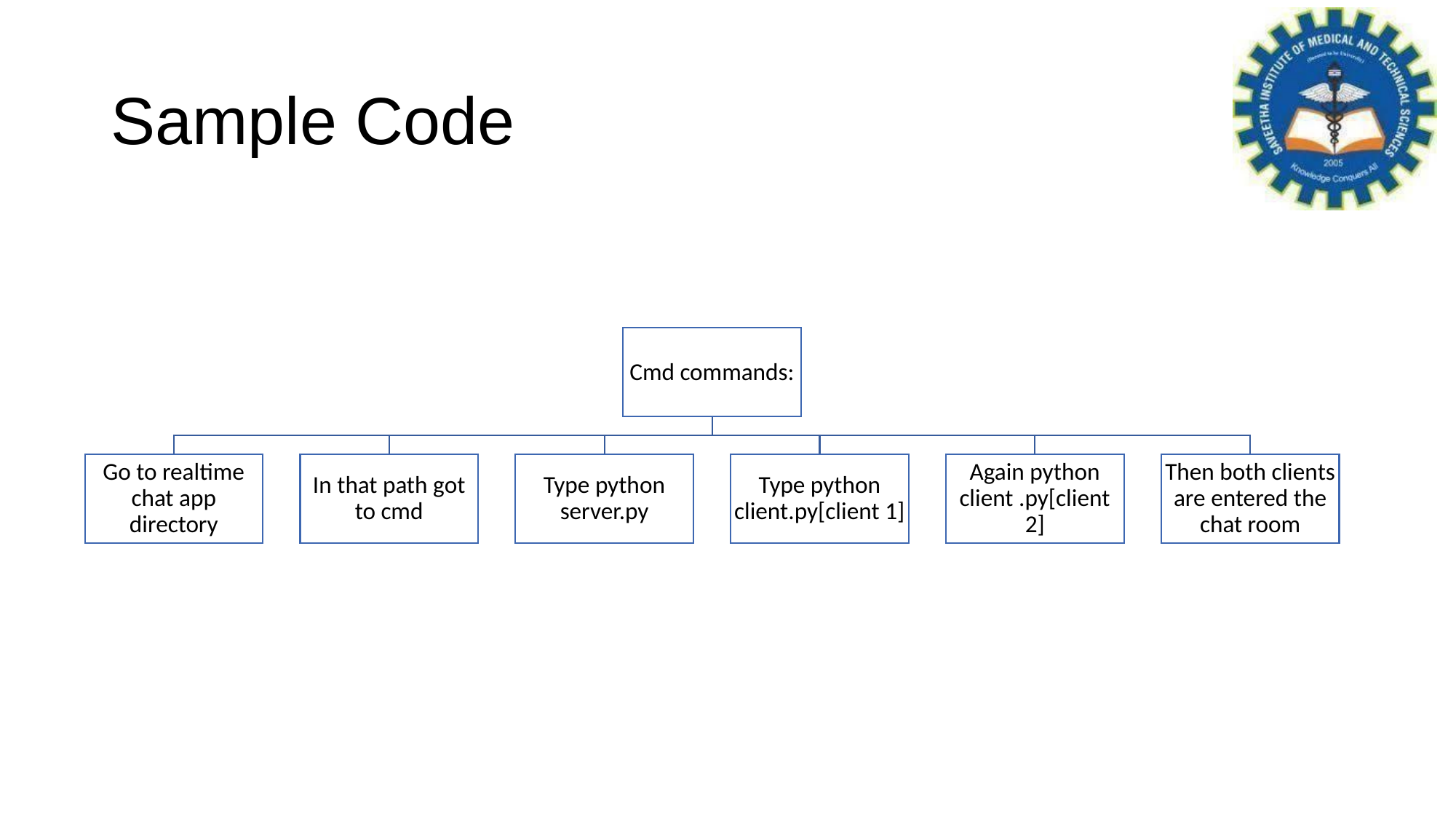

# Sample Code
Cmd commands:
Go to realtime chat app directory
In that path got to cmd
Type python server.py
Type python client.py[client 1]
Again python client .py[client 2]
Then both clients are entered the chat room